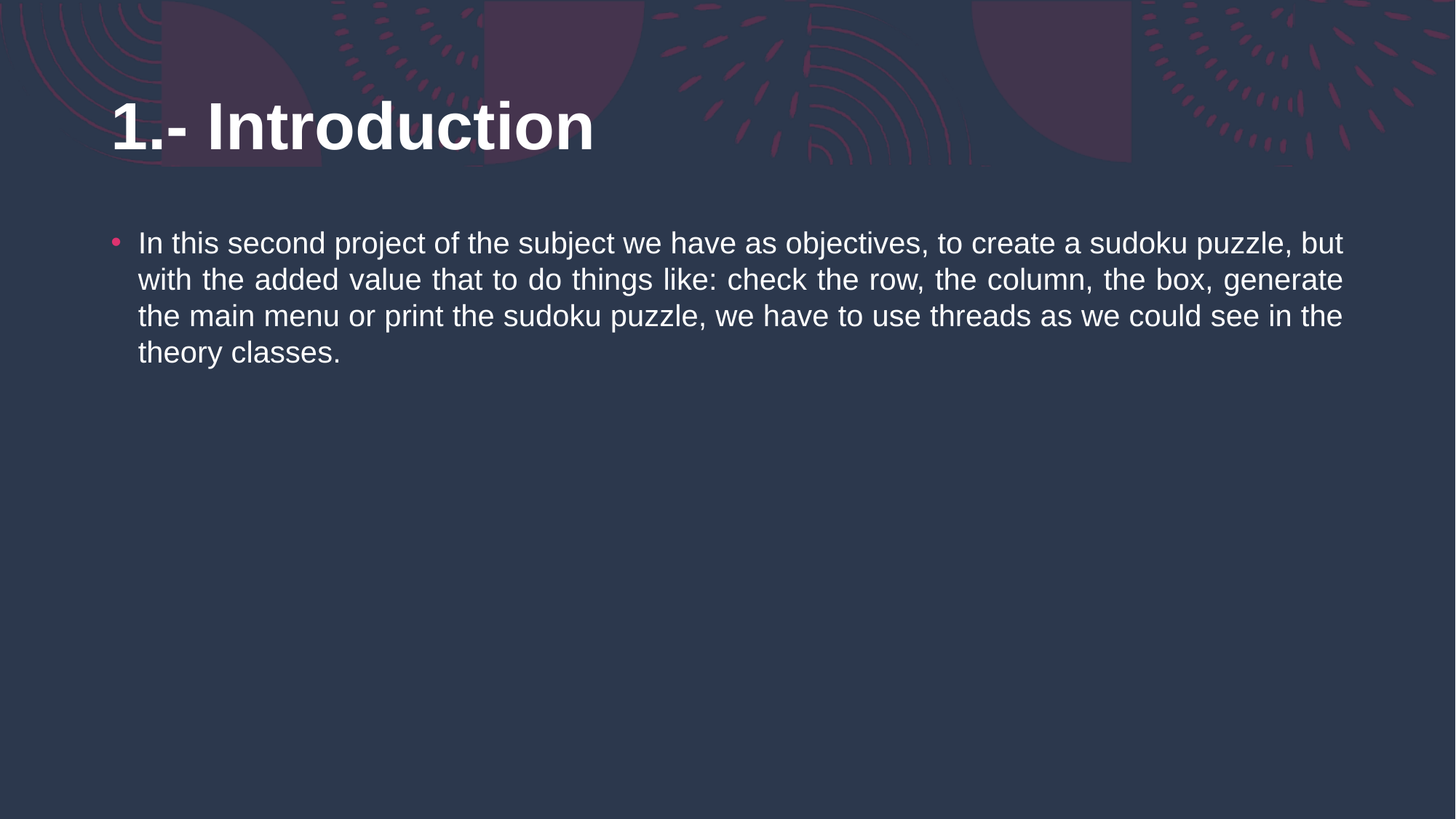

# 1.- Introduction
In this second project of the subject we have as objectives, to create a sudoku puzzle, but with the added value that to do things like: check the row, the column, the box, generate the main menu or print the sudoku puzzle, we have to use threads as we could see in the theory classes.